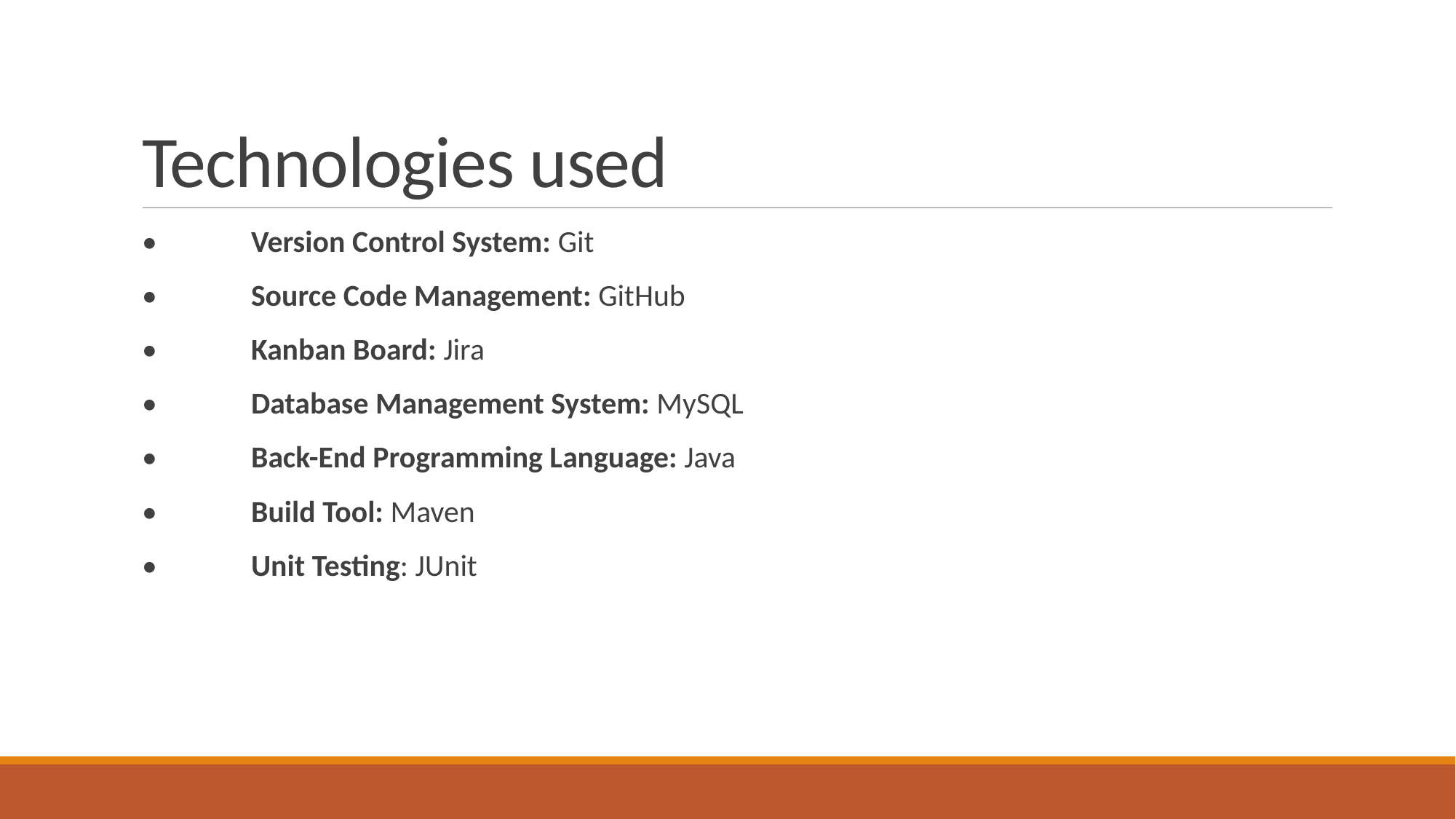

# Technologies used
•	Version Control System: Git
•	Source Code Management: GitHub
•	Kanban Board: Jira
•	Database Management System: MySQL
•	Back-End Programming Language: Java
•	Build Tool: Maven
•	Unit Testing: JUnit